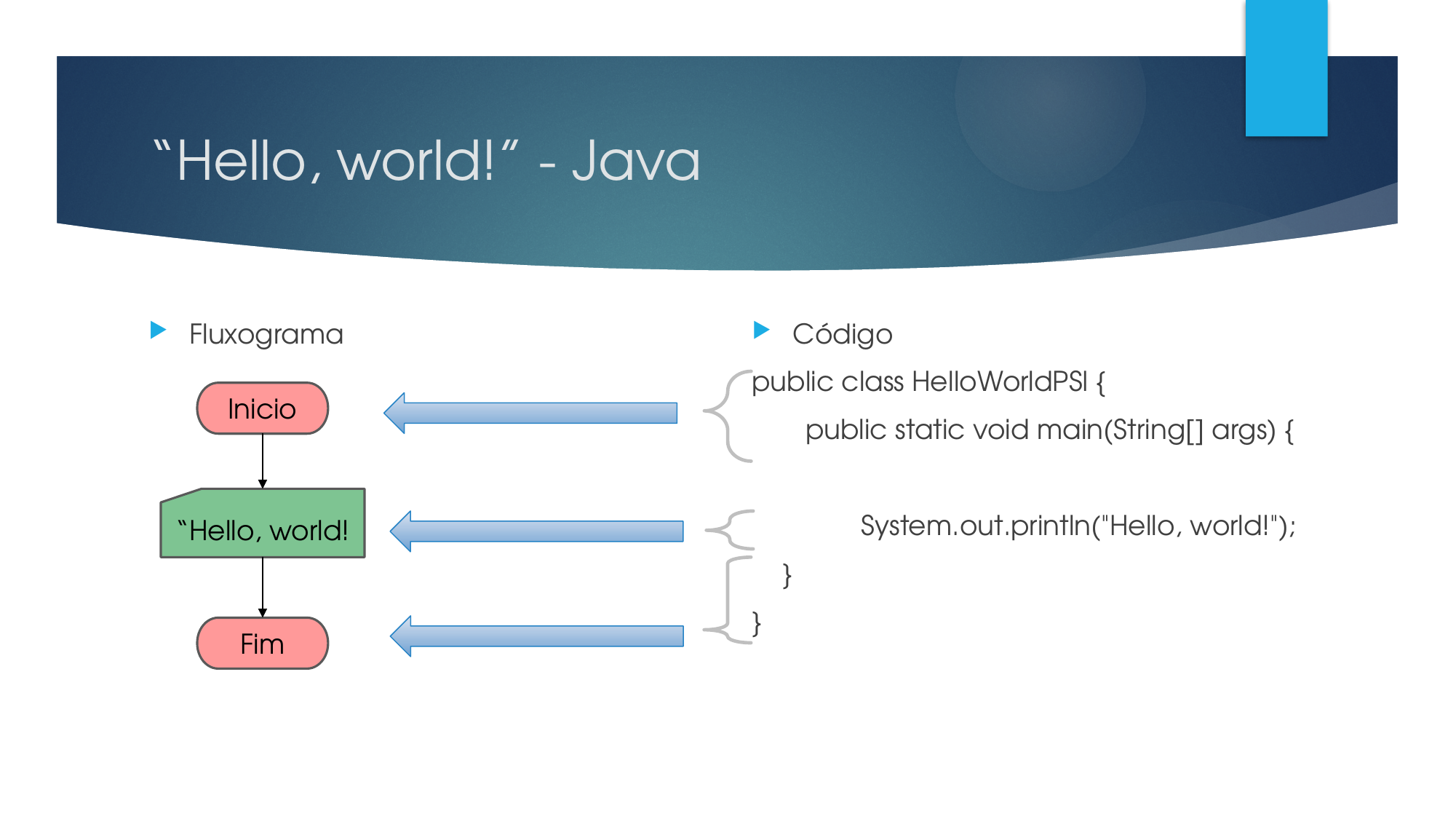

# “Hello, world!” - Java
Fluxograma
Código
public class HelloWorldPSI {
       public static void main(String[] args) {

	System.out.println("Hello, world!");
    }
}

Inicio

“Hello, world!

Fim